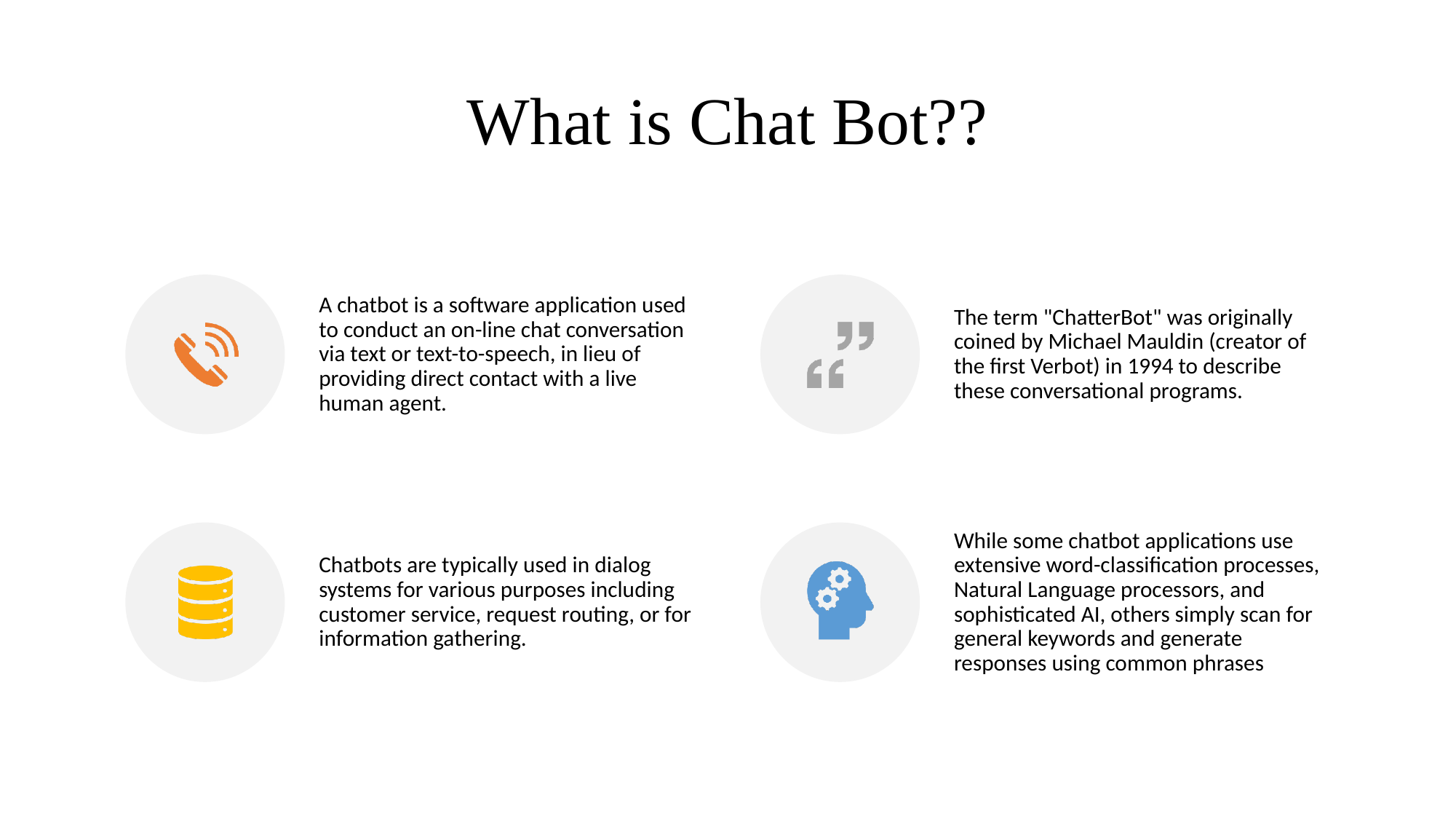

# What is Chat Bot??
A chatbot is a software application used to conduct an on-line chat conversation via text or text-to-speech, in lieu of providing direct contact with a live human agent.
The term "ChatterBot" was originally coined by Michael Mauldin (creator of the first Verbot) in 1994 to describe these conversational programs.
Chatbots are typically used in dialog systems for various purposes including customer service, request routing, or for information gathering.
While some chatbot applications use extensive word-classification processes, Natural Language processors, and sophisticated AI, others simply scan for general keywords and generate responses using common phrases